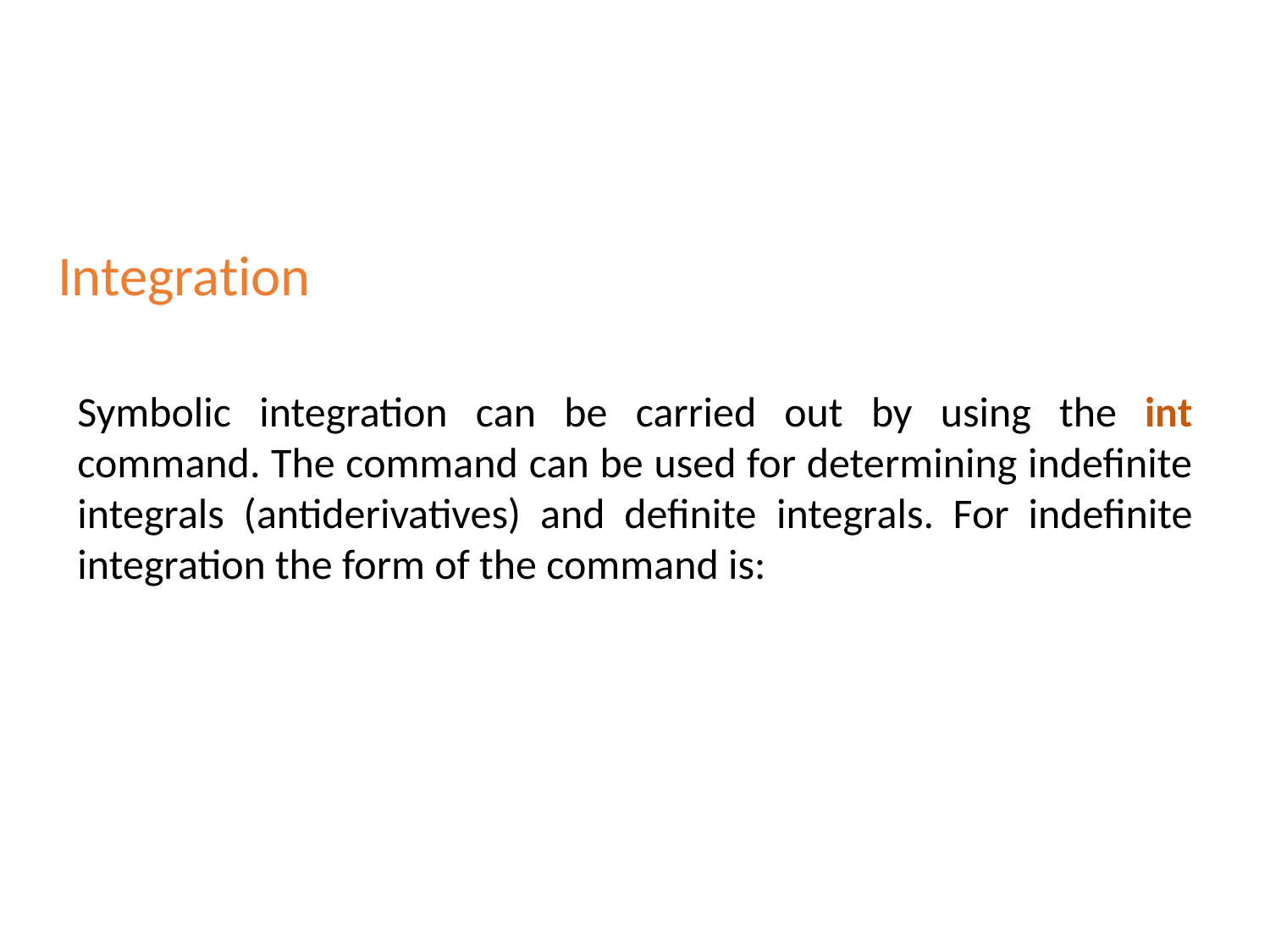

Integration
Symbolic integration can be carried out by using the int command. The command can be used for determining indefinite integrals (antiderivatives) and definite integrals. For indefinite integration the form of the command is: